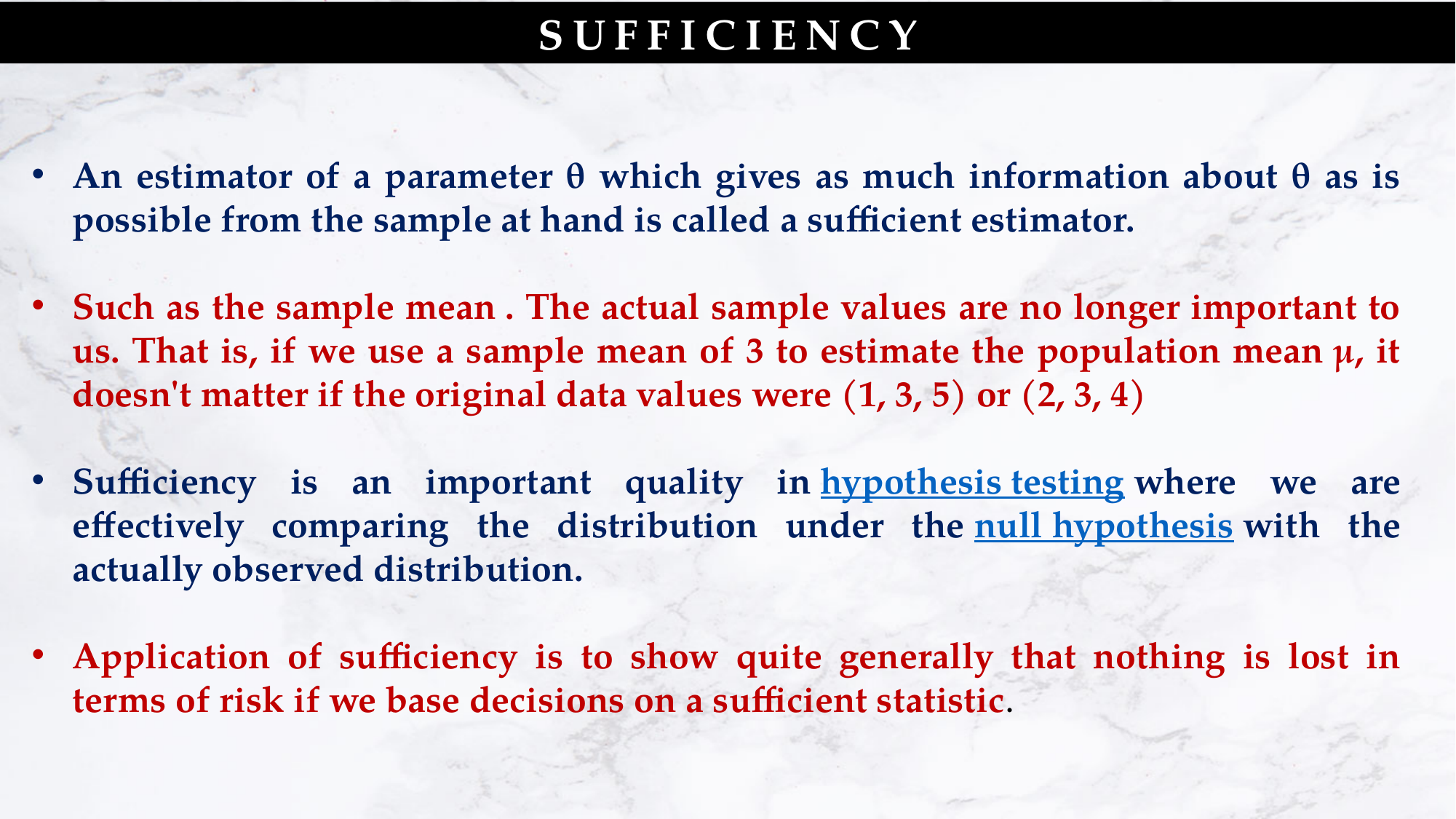

SUFFICIENCY
An estimator of a parameter θ which gives as much information about θ as is possible from the sample at hand is called a sufficient estimator.

Such as the sample mean . The actual sample values are no longer important to us. That is, if we use a sample mean of 3 to estimate the population mean μ, it doesn't matter if the original data values were (1, 3, 5) or (2, 3, 4)

Sufficiency is an important quality in hypothesis testing where we are effectively comparing the distribution under the null hypothesis with the actually observed distribution.

Application of sufficiency is to show quite generally that nothing is lost in terms of risk if we base decisions on a sufficient statistic.